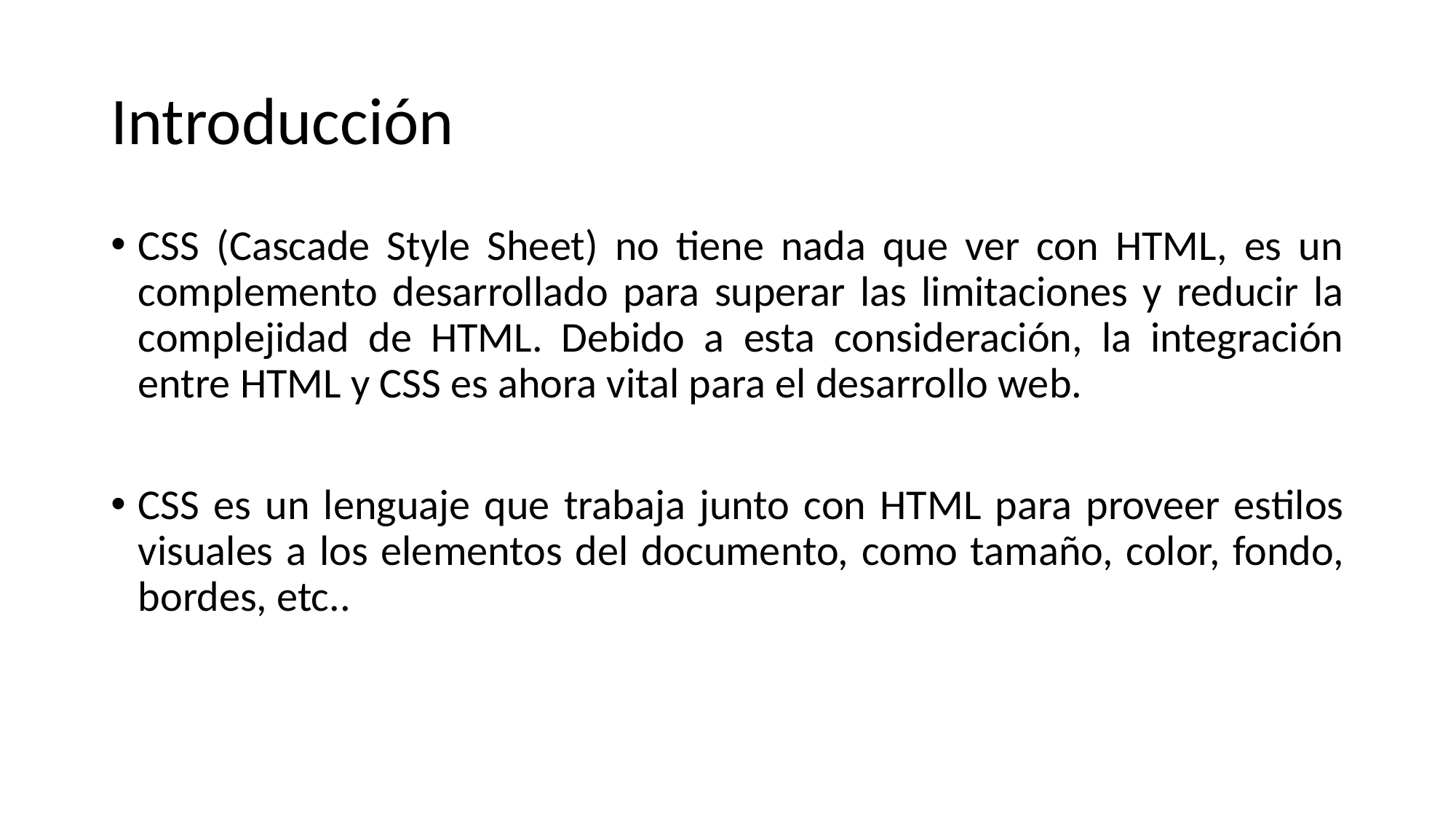

# Introducción
CSS (Cascade Style Sheet) no tiene nada que ver con HTML, es un complemento desarrollado para superar las limitaciones y reducir la complejidad de HTML. Debido a esta consideración, la integración entre HTML y CSS es ahora vital para el desarrollo web.

CSS es un lenguaje que trabaja junto con HTML para proveer estilos visuales a los elementos del documento, como tamaño, color, fondo, bordes, etc..